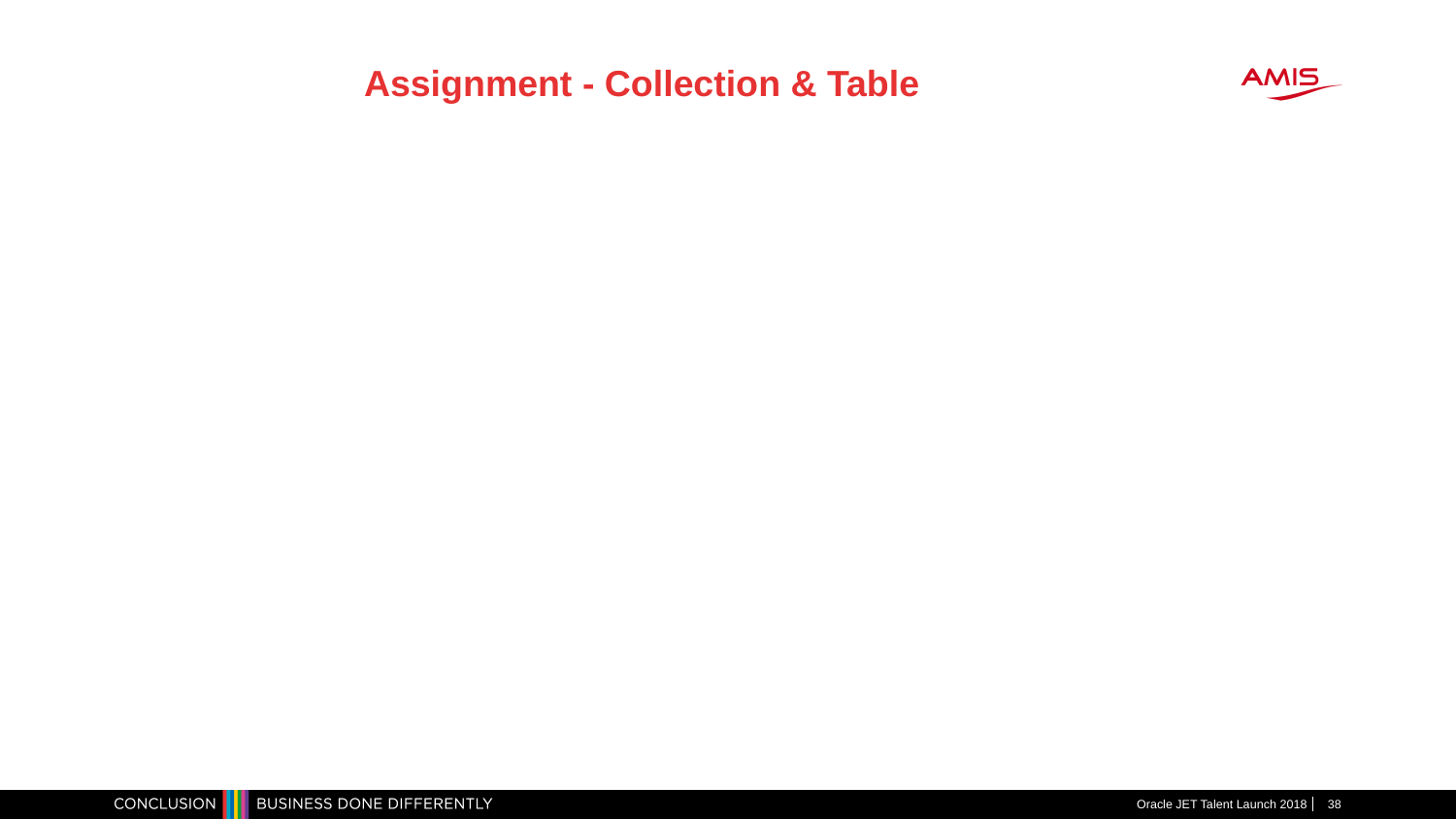

# Assignment - Collection & Table

Oracle JET Talent Launch 2018
38